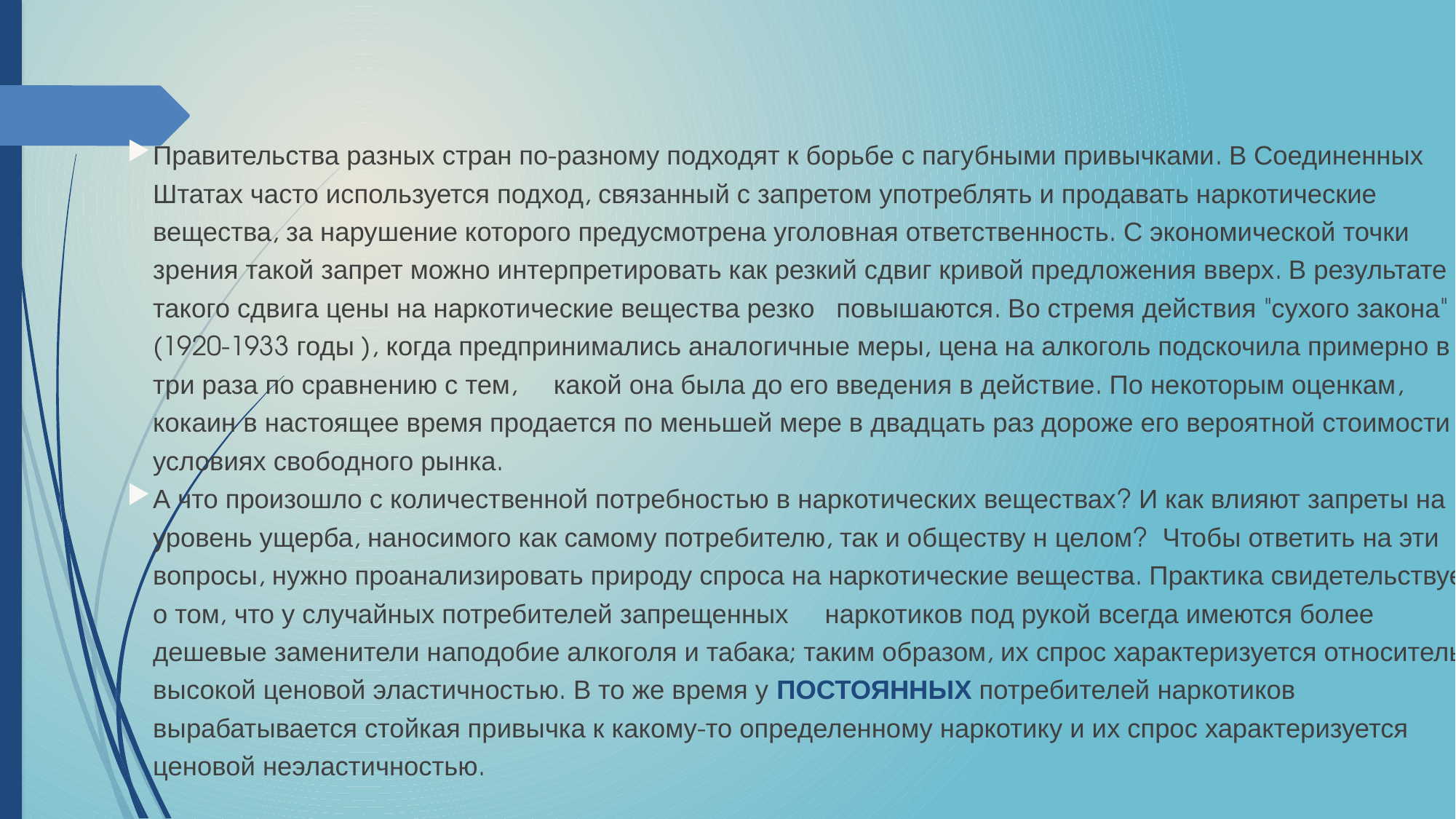

Правительства разных стран по-разному подходят к борьбе с пагубными привычками. В Соединенных Штатах часто используется подход, связанный с запретом употреблять и продавать наркотические вещества, за нарушение которого предусмотрена уголовная ответственность. С экономической точки зрения такой запрет можно интерпретировать как резкий сдвиг кривой предложения вверх. В результате такого сдвига цены на наркотические вещества резко   повышаются. Во стремя действия "сухого закона" (1920-1933 годы ), когда предпринимались аналогичные меры, цена на алкоголь подскочила примерно в три раза по сравнению с тем,     какой она была до его введения в действие. По некоторым оценкам, кокаин в настоящее время продается по меньшей мере в двадцать раз дороже его вероятной стоимости в условиях свободного рынка.
А что произошло с количественной потребностью в наркотических веществах? И как влияют запреты на уровень ущерба, наносимого как самому потребителю, так и обществу н целом?  Чтобы ответить на эти вопросы, нужно проанализировать природу спроса на наркотические вещества. Практика свидетельствует о том, что у случайных потребителей запрещенных     наркотиков под рукой всегда имеются более дешевые заменители наподобие алкоголя и табака; таким образом, их спрос характеризуется относительно высокой ценовой эластичностью. В то же время у ПОСТОЯННЫХ потребителей наркотиков вырабатывается стойкая привычка к какому-то определенному наркотику и их спрос характеризуется ценовой неэластичностью.